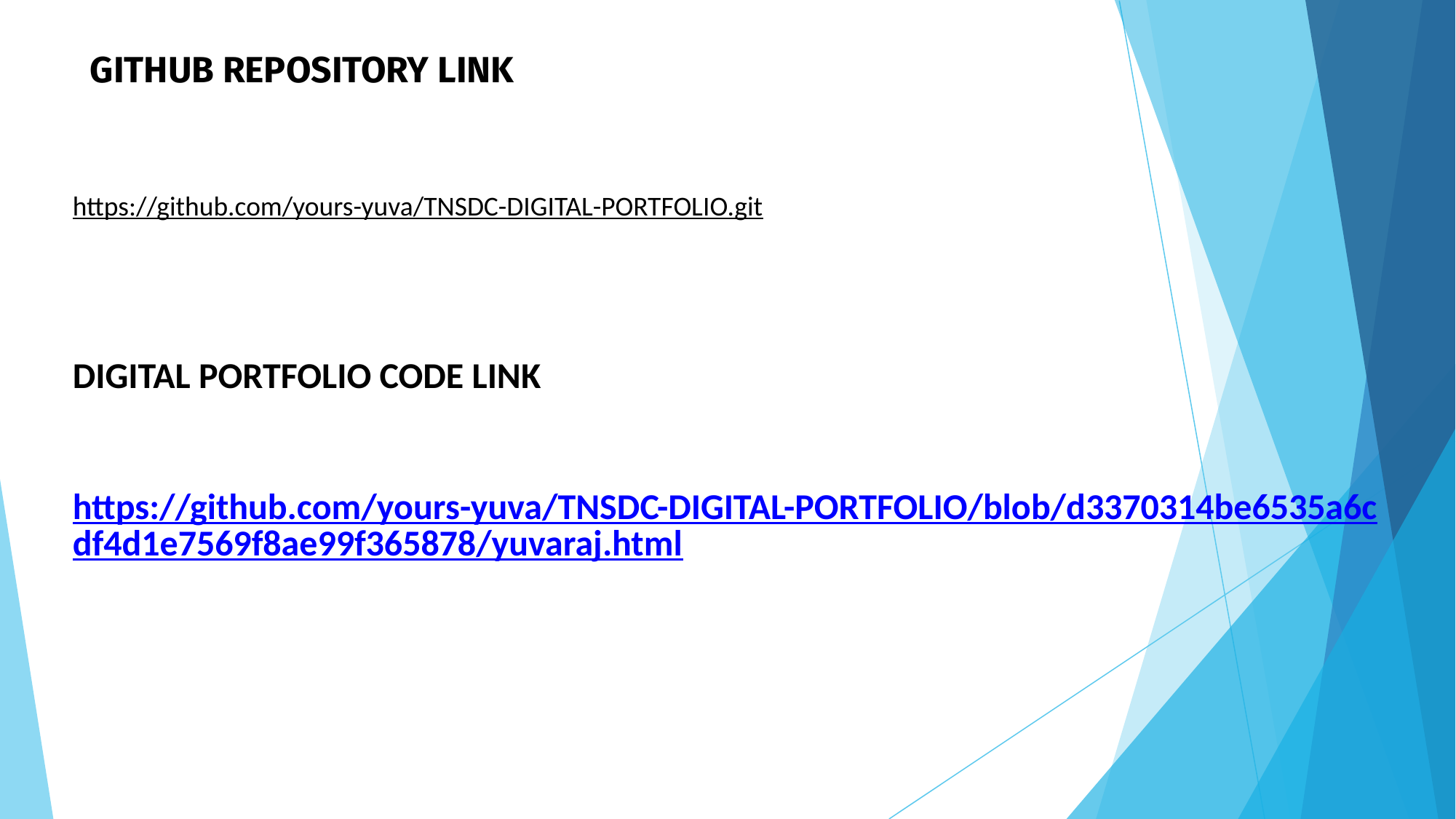

# GITHUB REPOSITORY LINK
https://github.com/yours-yuva/TNSDC-DIGITAL-PORTFOLIO.git

DIGITAL PORTFOLIO CODE LINK

https://github.com/yours-yuva/TNSDC-DIGITAL-PORTFOLIO/blob/d3370314be6535a6cdf4d1e7569f8ae99f365878/yuvaraj.html